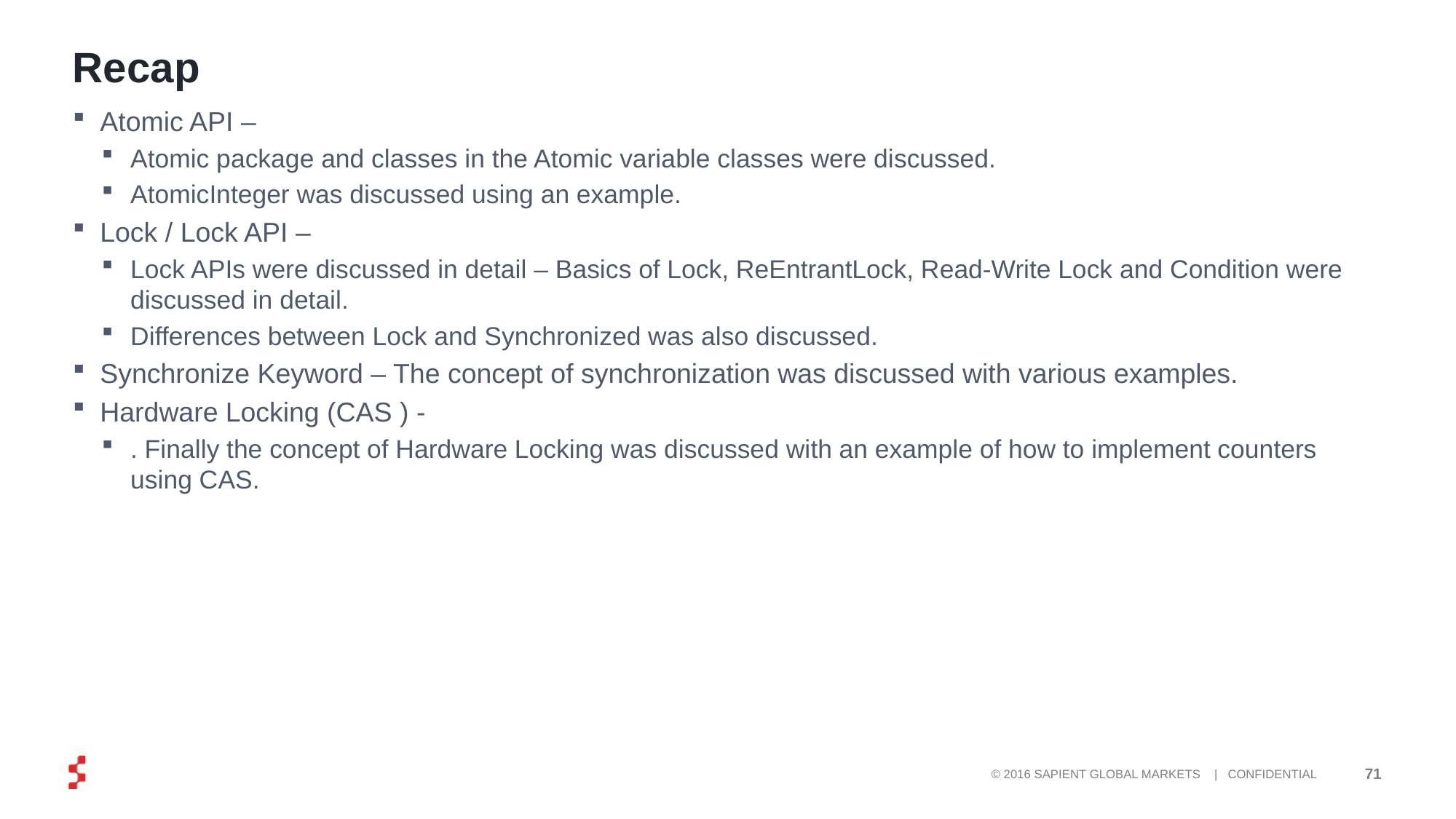

# Recap
Atomic API –
Atomic package and classes in the Atomic variable classes were discussed.
AtomicInteger was discussed using an example.
Lock / Lock API –
Lock APIs were discussed in detail – Basics of Lock, ReEntrantLock, Read-Write Lock and Condition were discussed in detail.
Differences between Lock and Synchronized was also discussed.
Synchronize Keyword – The concept of synchronization was discussed with various examples.
Hardware Locking (CAS ) -
. Finally the concept of Hardware Locking was discussed with an example of how to implement counters using CAS.